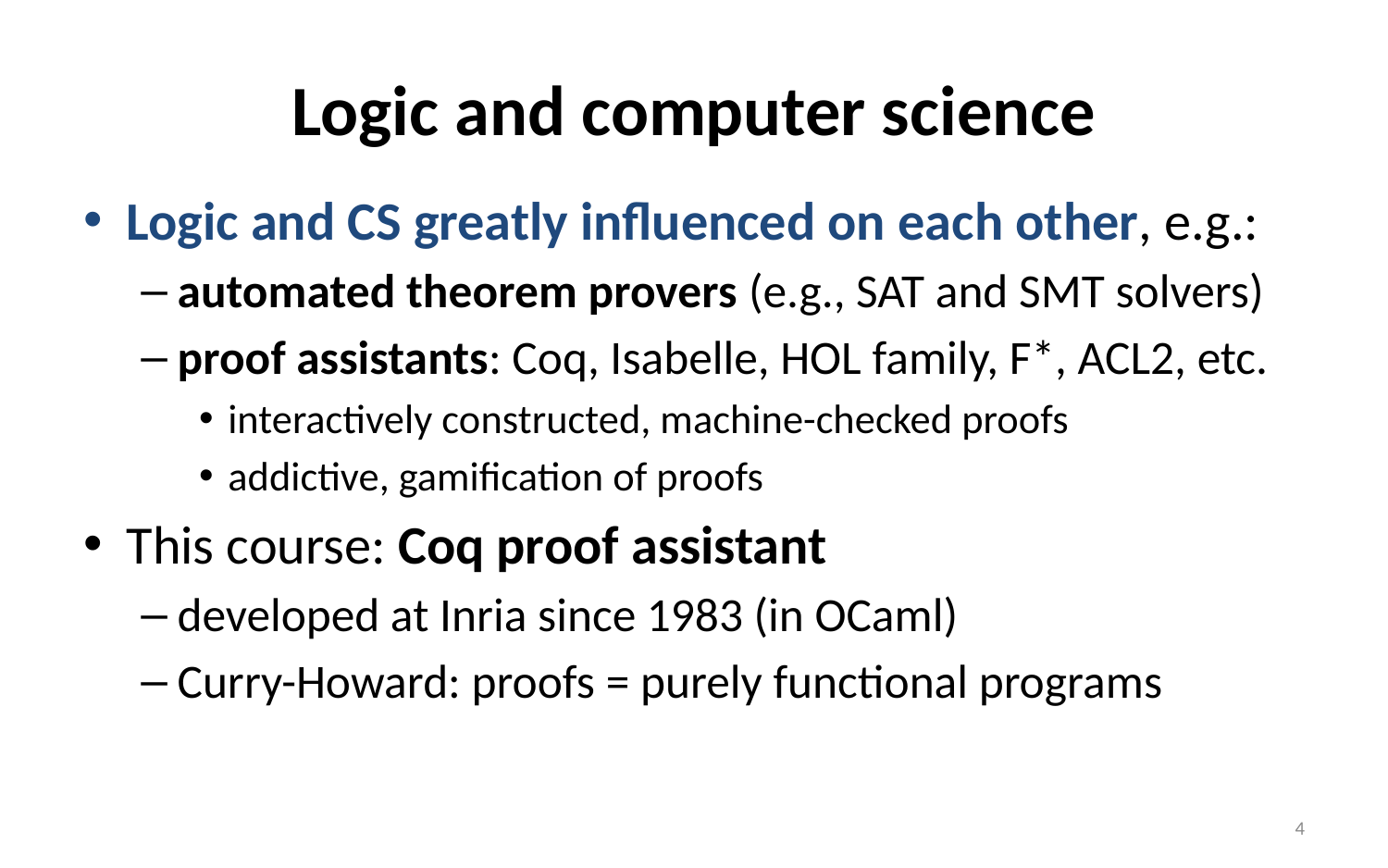

# Logic and computer science
Logic and CS greatly influenced on each other, e.g.:
automated theorem provers (e.g., SAT and SMT solvers)
proof assistants: Coq, Isabelle, HOL family, F*, ACL2, etc.
interactively constructed, machine-checked proofs
addictive, gamification of proofs
This course: Coq proof assistant
developed at Inria since 1983 (in OCaml)
Curry-Howard: proofs = purely functional programs
4